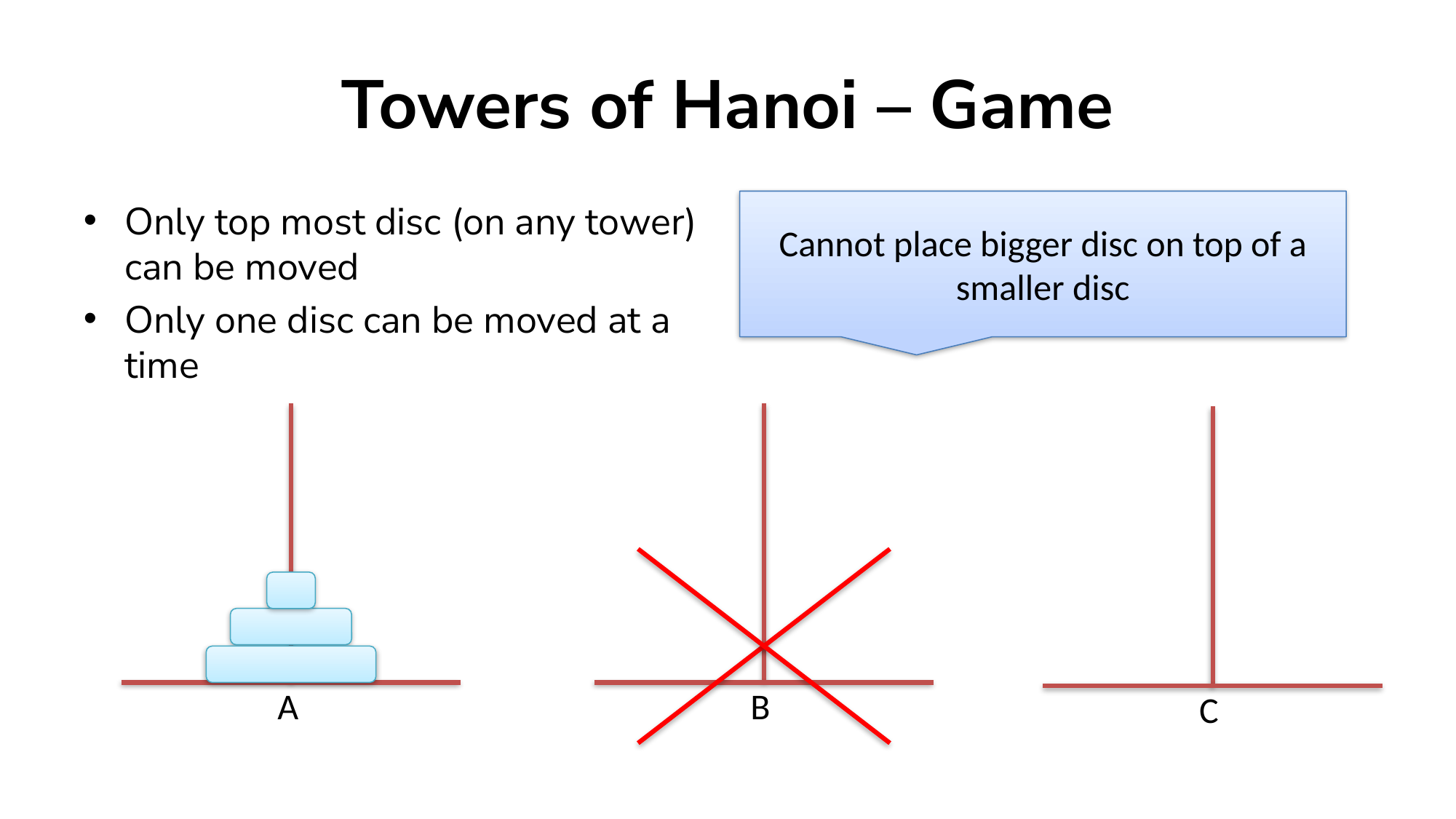

# Towers of Hanoi – Game
Cannot place bigger disc on top of a smaller disc
Only top most disc (on any tower) can be moved
Only one disc can be moved at a time

A
B
C